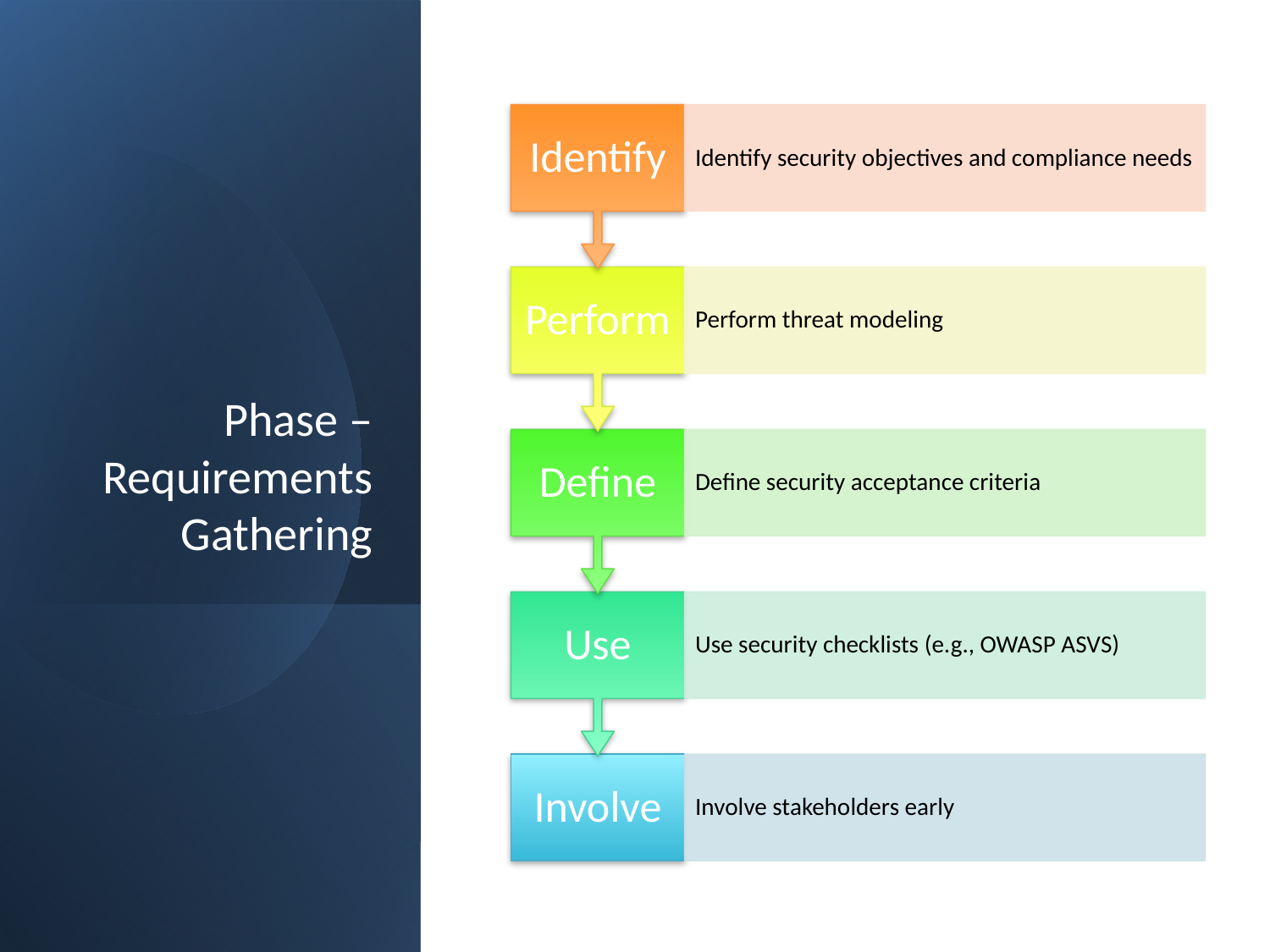

Identify

Identify security objectives and compliance needs

Perform

Perform threat modeling

Define

Define security acceptance criteria

Use

Use security checklists (e.g., OWASP ASVS)

Involve

Involve stakeholders early

# Phase – Requirements Gathering